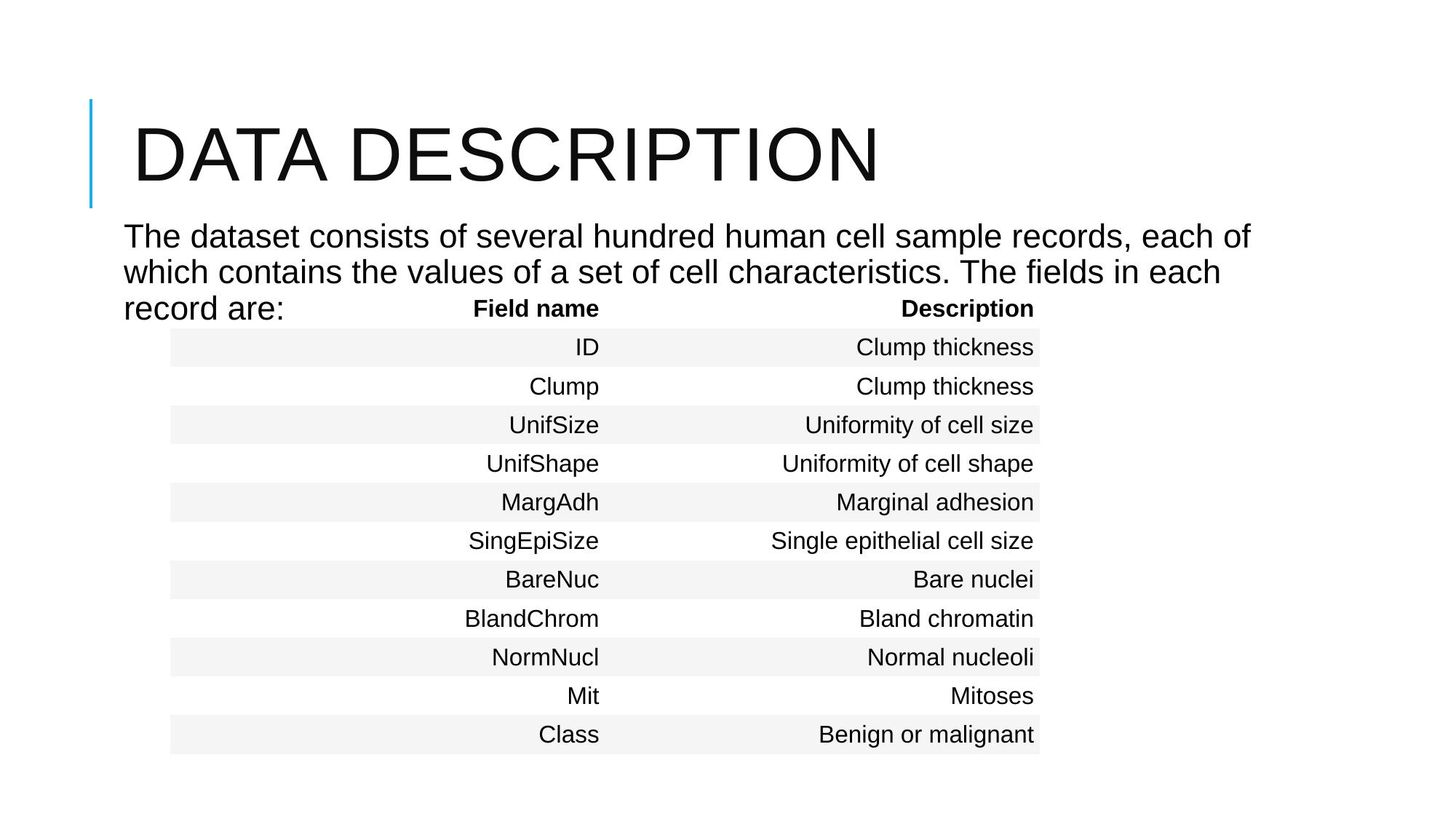

# Data Description
The dataset consists of several hundred human cell sample records, each of which contains the values of a set of cell characteristics. The fields in each record are:
| Field name | Description |
| --- | --- |
| ID | Clump thickness |
| Clump | Clump thickness |
| UnifSize | Uniformity of cell size |
| UnifShape | Uniformity of cell shape |
| MargAdh | Marginal adhesion |
| SingEpiSize | Single epithelial cell size |
| BareNuc | Bare nuclei |
| BlandChrom | Bland chromatin |
| NormNucl | Normal nucleoli |
| Mit | Mitoses |
| Class | Benign or malignant |